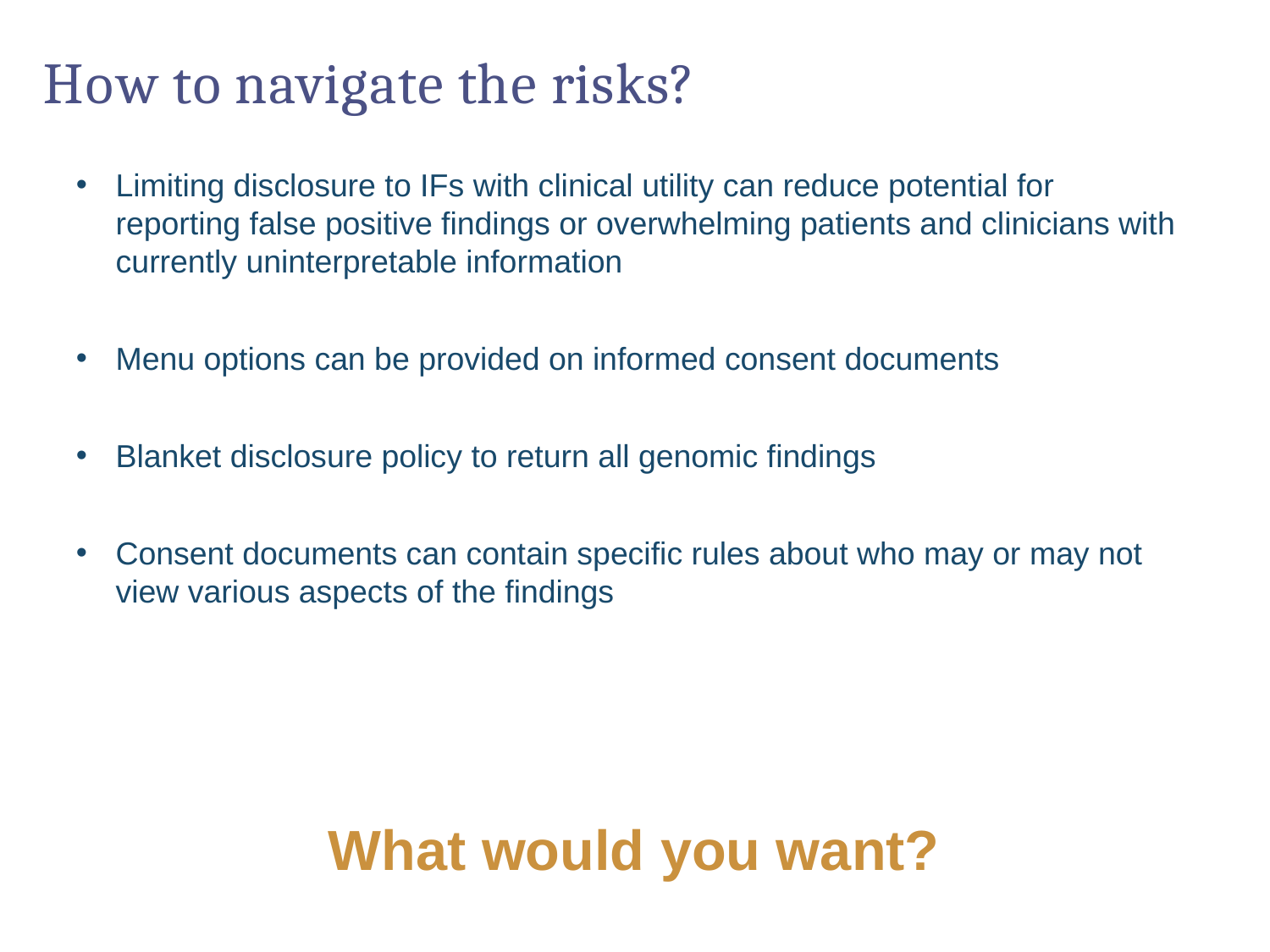

# How to navigate the risks?
Limiting disclosure to IFs with clinical utility can reduce potential for reporting false positive findings or overwhelming patients and clinicians with currently uninterpretable information

Menu options can be provided on informed consent documents

Blanket disclosure policy to return all genomic findings

Consent documents can contain specific rules about who may or may not view various aspects of the findings
What would you want?